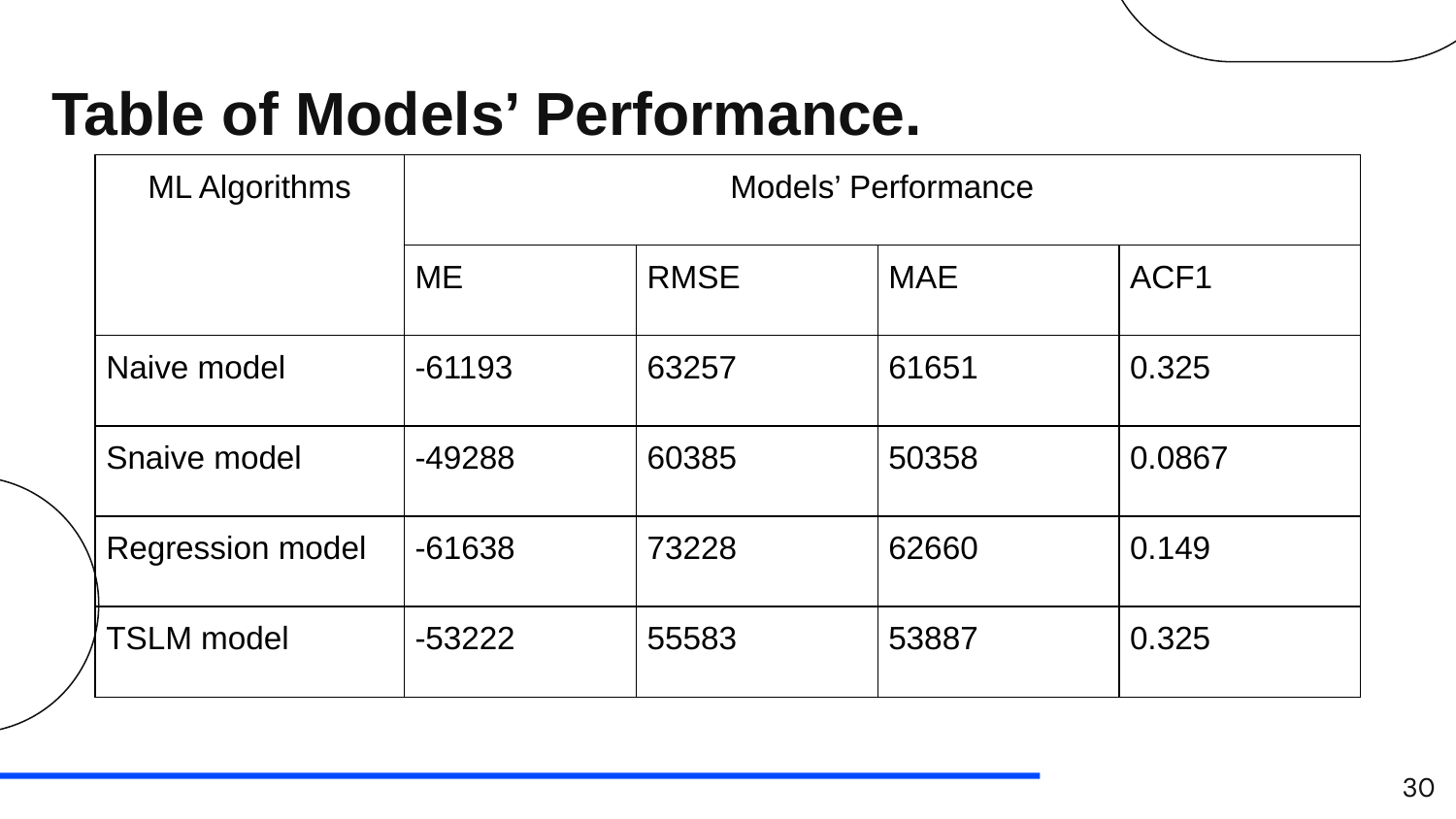

# Table of Models’ Performance.

| ML Algorithms | Models’ Performance |  |  |  |
| --- | --- | --- | --- | --- |
|  | ME | RMSE | MAE | ACF1 |
| Naive model | -61193 | 63257 | 61651 | 0.325 |
| Snaive model | -49288 | 60385 | 50358 | 0.0867 |
| Regression model | -61638 | 73228 | 62660 | 0.149 |
| TSLM model | -53222 | 55583 | 53887 | 0.325 |
30